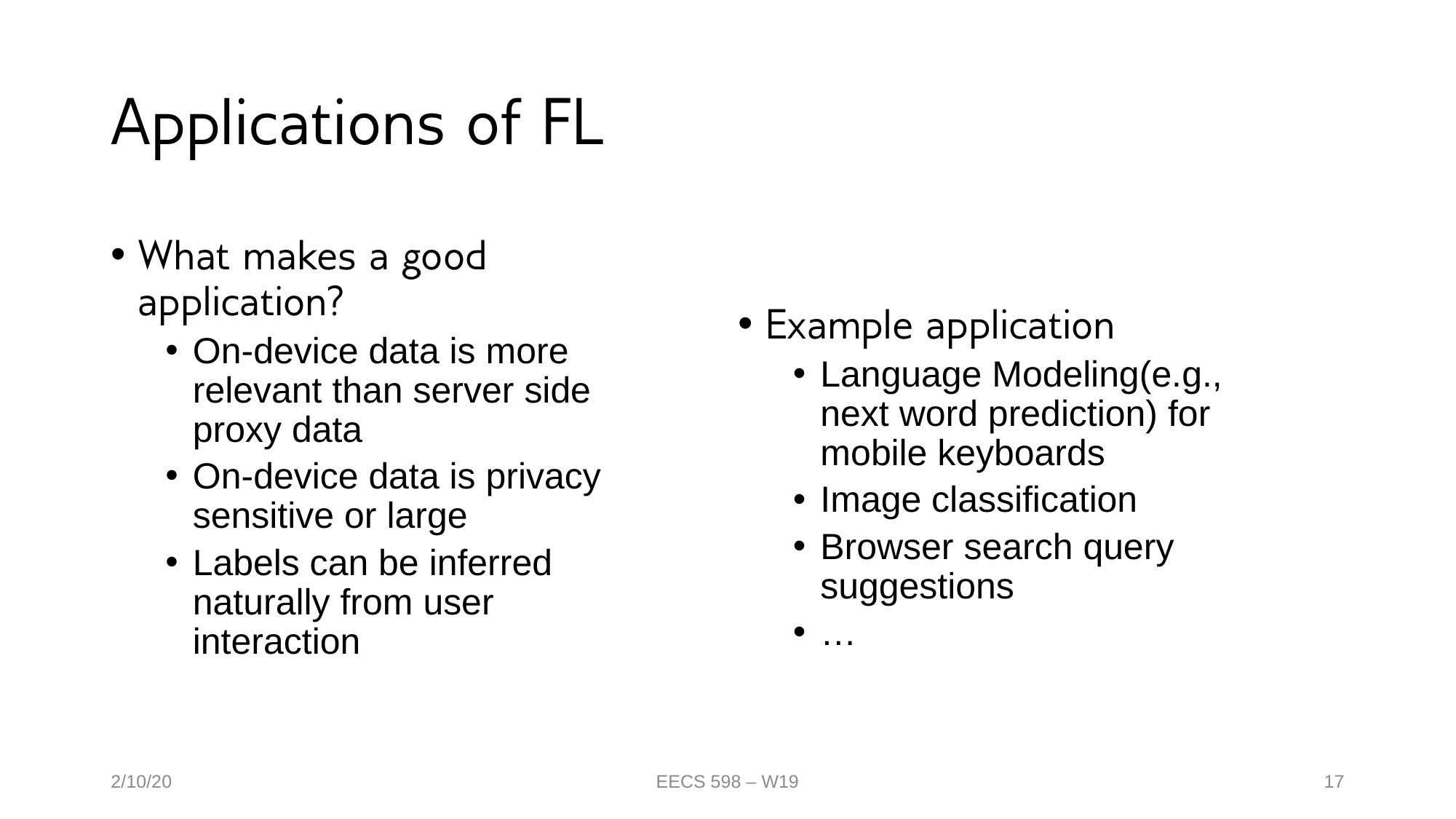

# Applications of FL
What makes a good application?
On-device data is more relevant than server side proxy data
On-device data is privacy sensitive or large
Labels can be inferred naturally from user interaction

Example application
Language Modeling(e.g., next word prediction) for mobile keyboards
Image classification
Browser search query suggestions
…
2/10/20
EECS 598 – W19
17